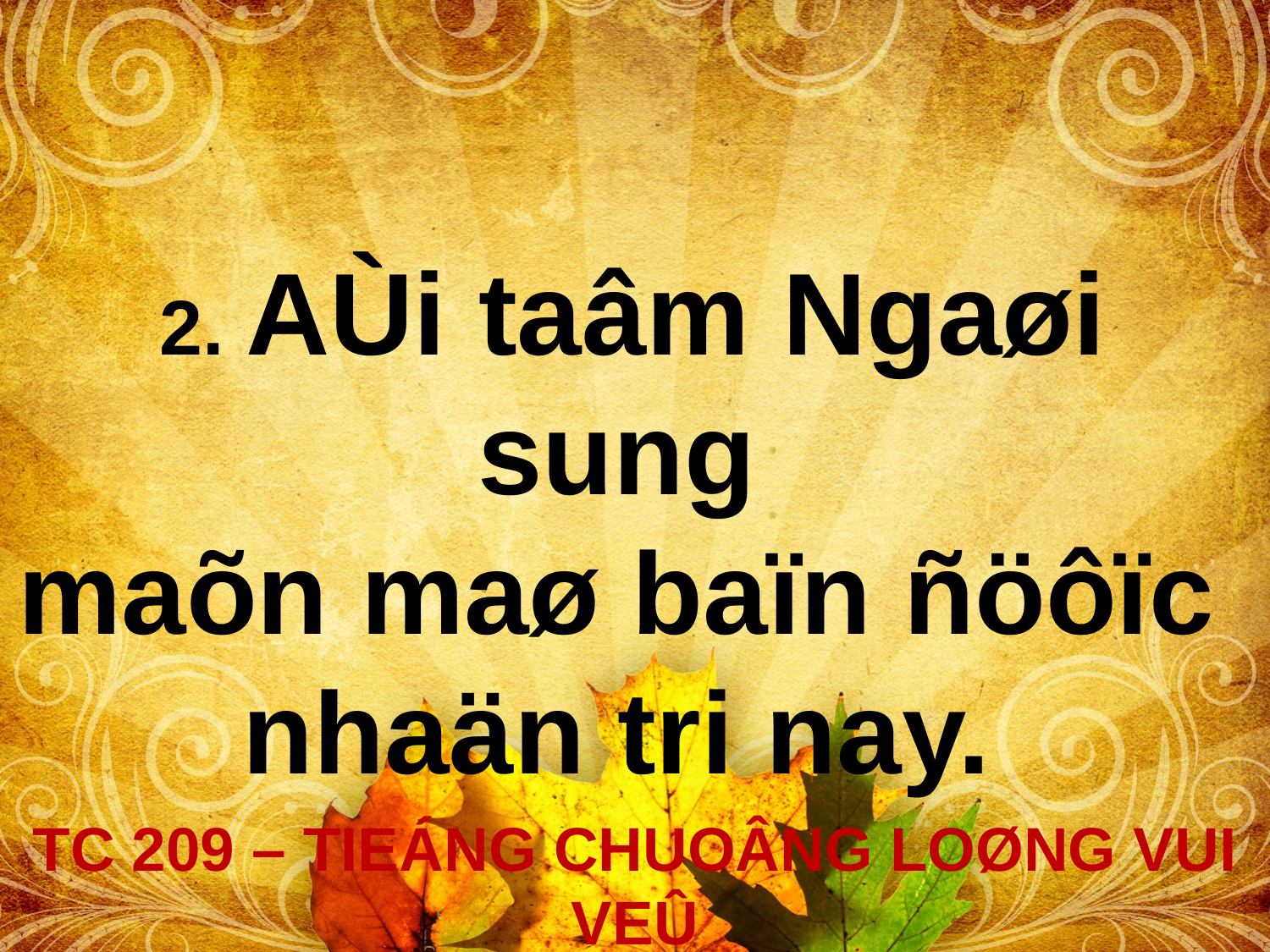

2. AÙi taâm Ngaøi sung
maõn maø baïn ñöôïc
nhaän tri nay.
TC 209 – TIEÁNG CHUOÂNG LOØNG VUI VEÛ